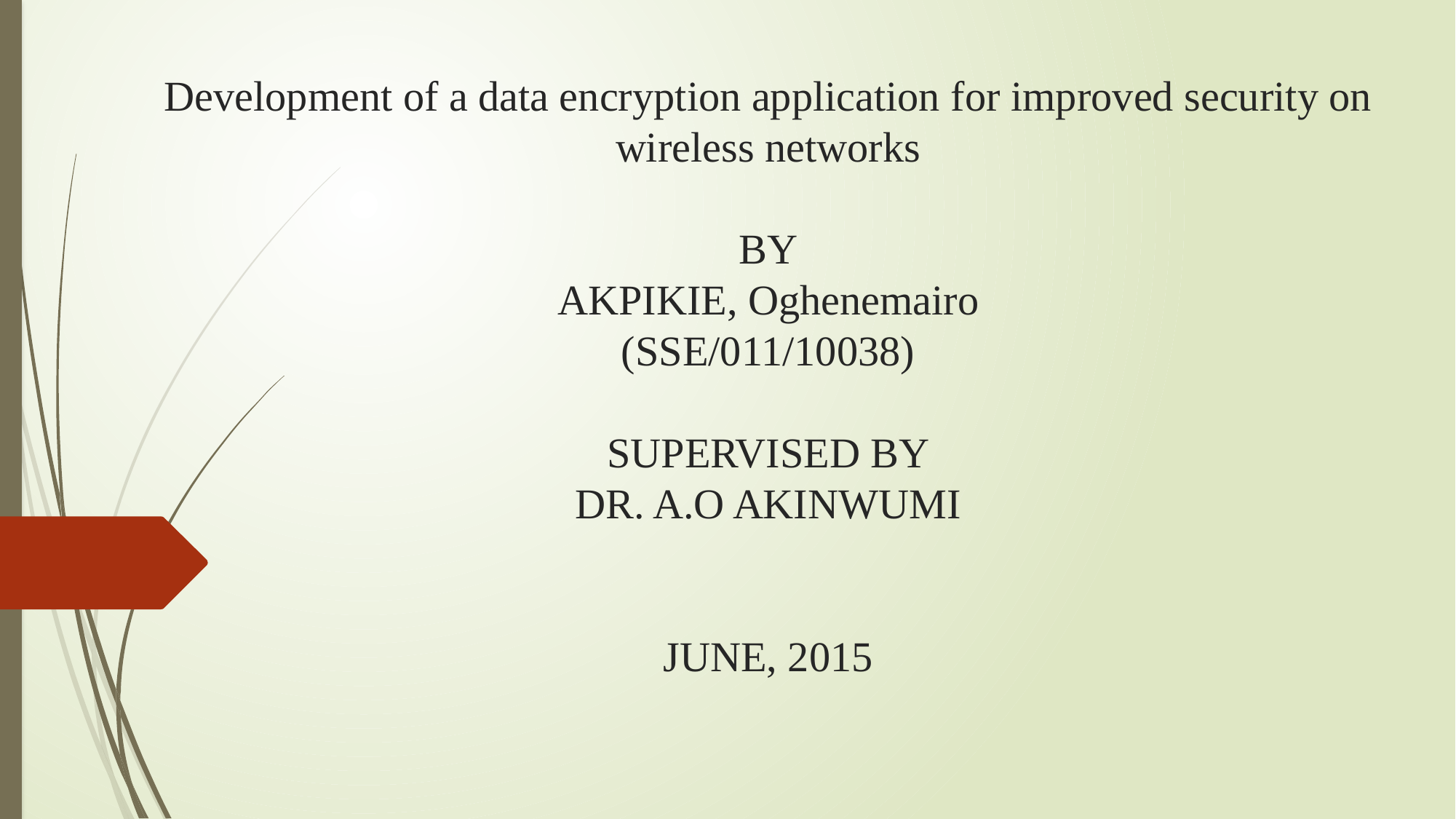

# Development of a data encryption application for improved security on wireless networks BY AKPIKIE, Oghenemairo (SSE/011/10038) SUPERVISED BY DR. A.O AKINWUMI JUNE, 2015